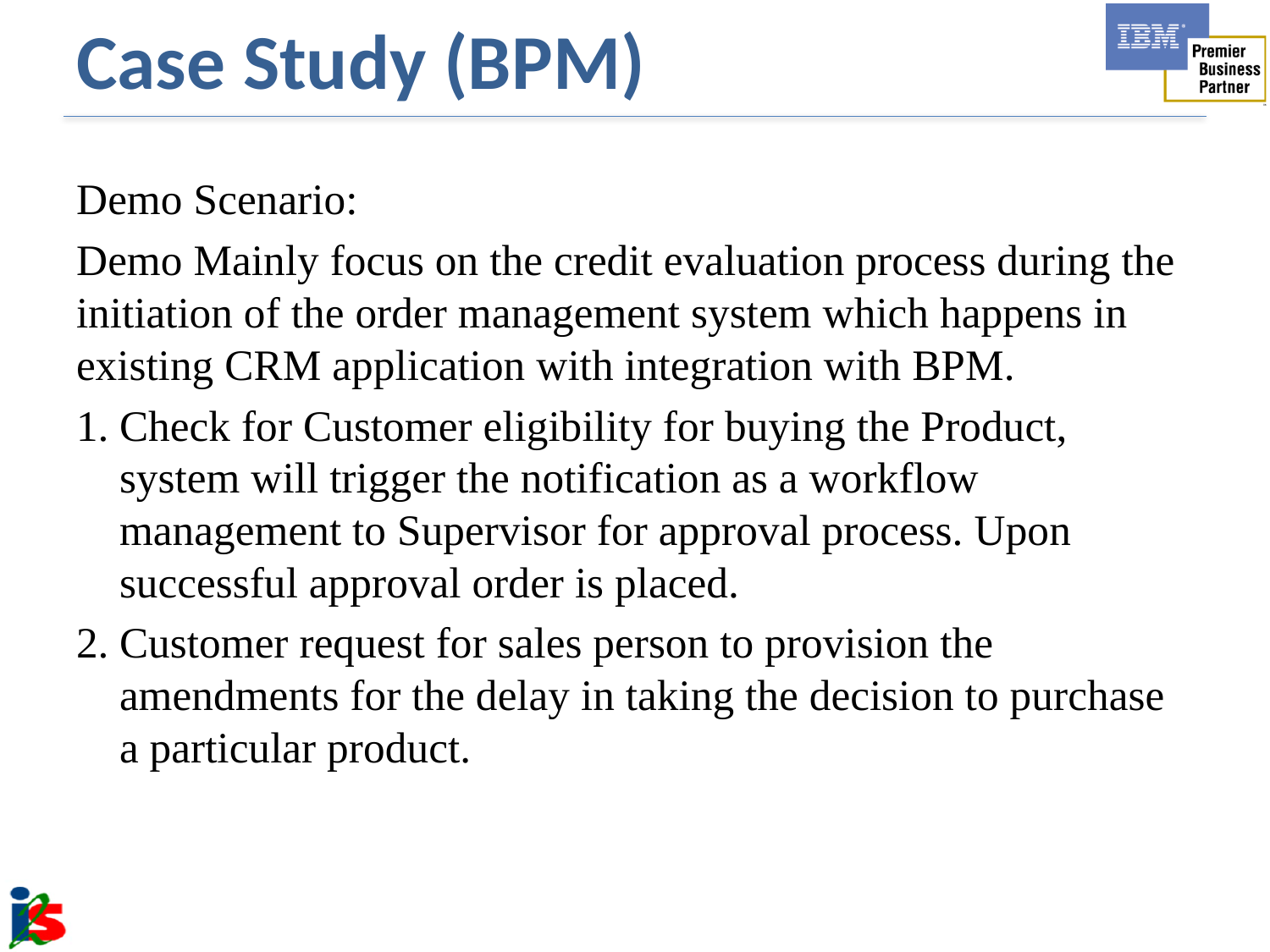

Case Study (BPM)
Demo Scenario:
Demo Mainly focus on the credit evaluation process during the initiation of the order management system which happens in existing CRM application with integration with BPM.
Check for Customer eligibility for buying the Product, system will trigger the notification as a workflow management to Supervisor for approval process. Upon successful approval order is placed.
Customer request for sales person to provision the amendments for the delay in taking the decision to purchase a particular product.